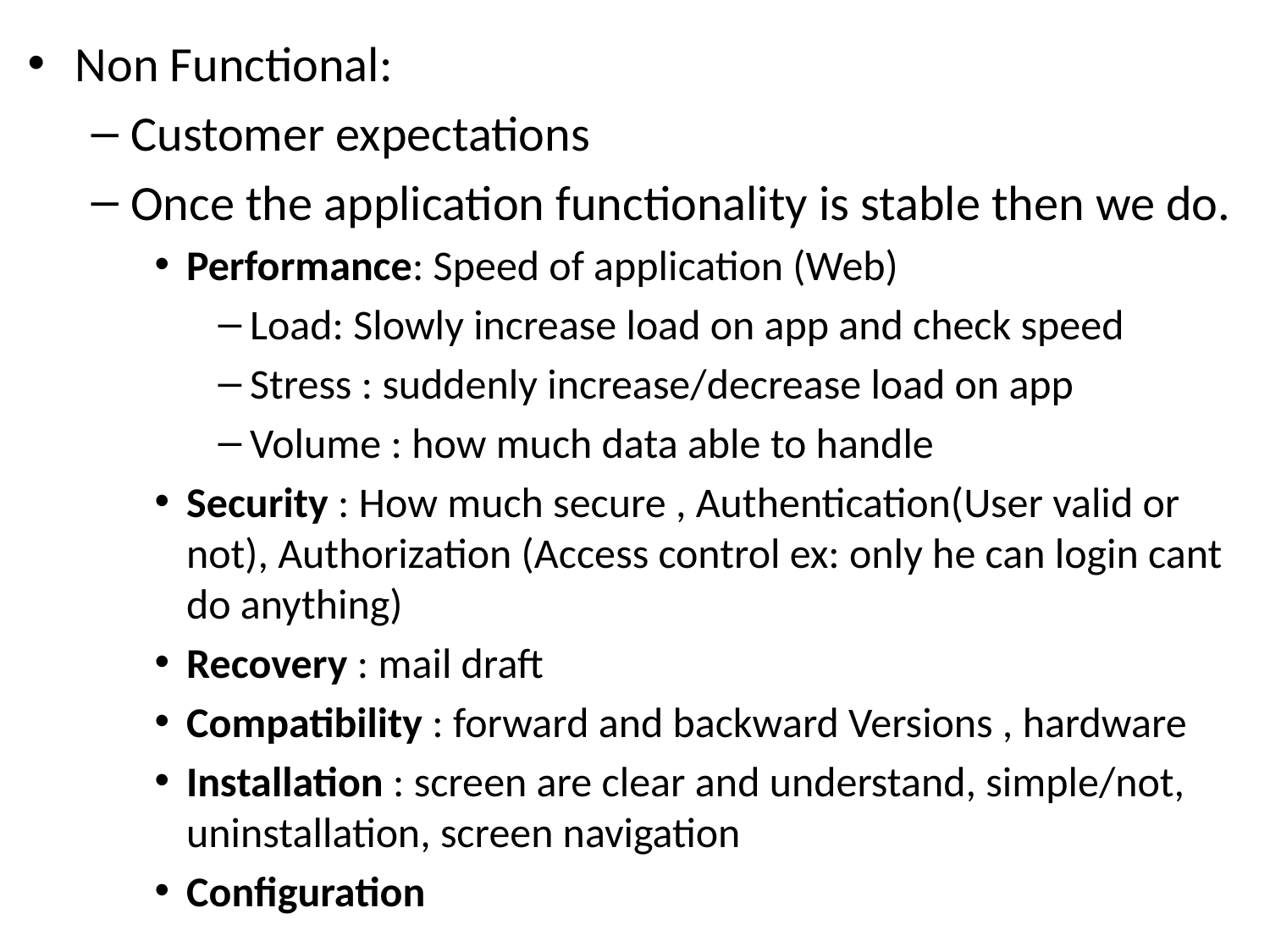

Non Functional:
Customer expectations
Once the application functionality is stable then we do.
Performance: Speed of application (Web)
Load: Slowly increase load on app and check speed
Stress : suddenly increase/decrease load on app
Volume : how much data able to handle
Security : How much secure , Authentication(User valid or not), Authorization (Access control ex: only he can login cant do anything)
Recovery : mail draft
Compatibility : forward and backward Versions , hardware
Installation : screen are clear and understand, simple/not, uninstallation, screen navigation
Configuration